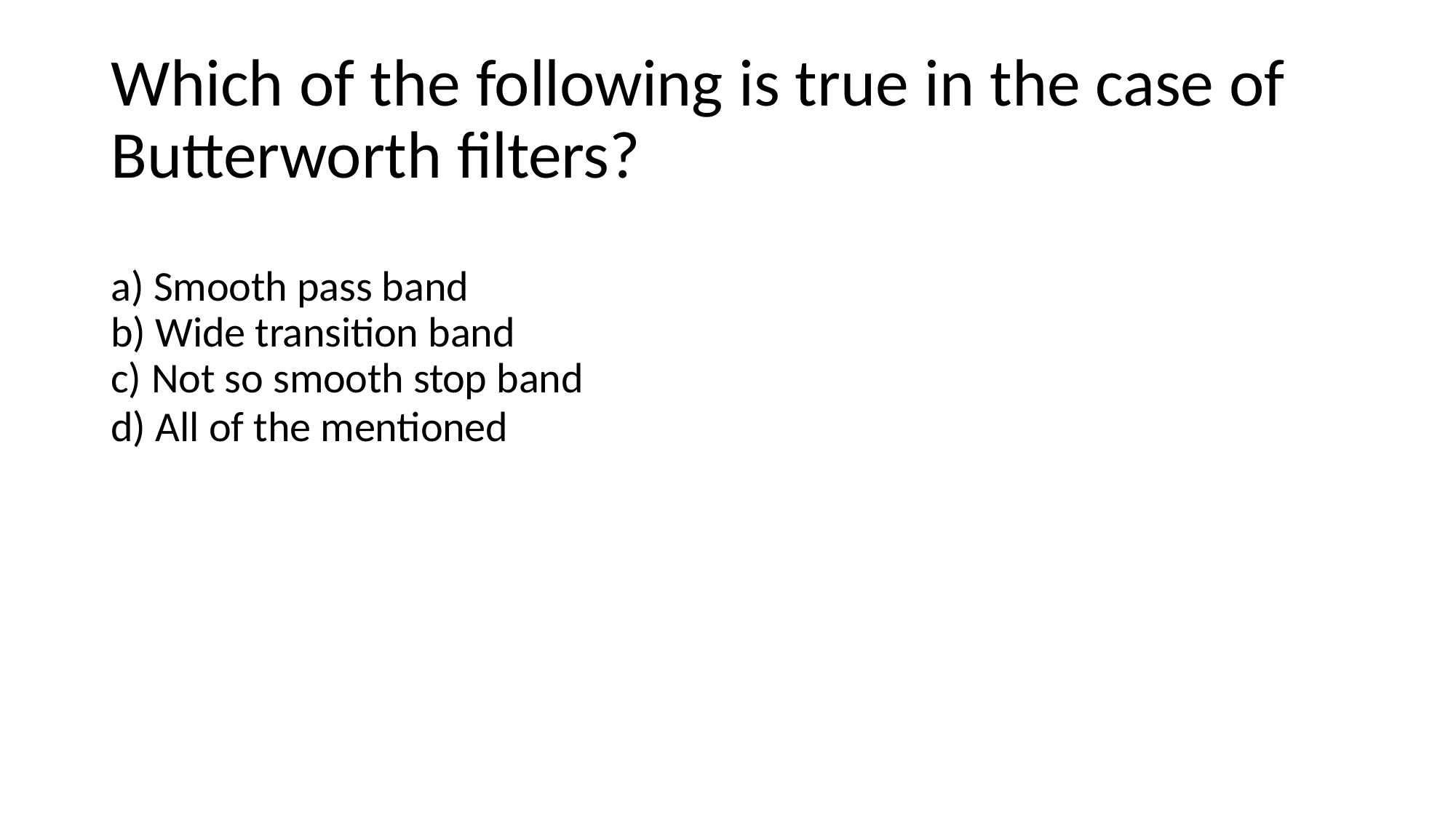

# Which of the following is true in the case of  Butterworth filters?
Smooth pass band
Wide transition band
Not so smooth stop band
All of the mentioned